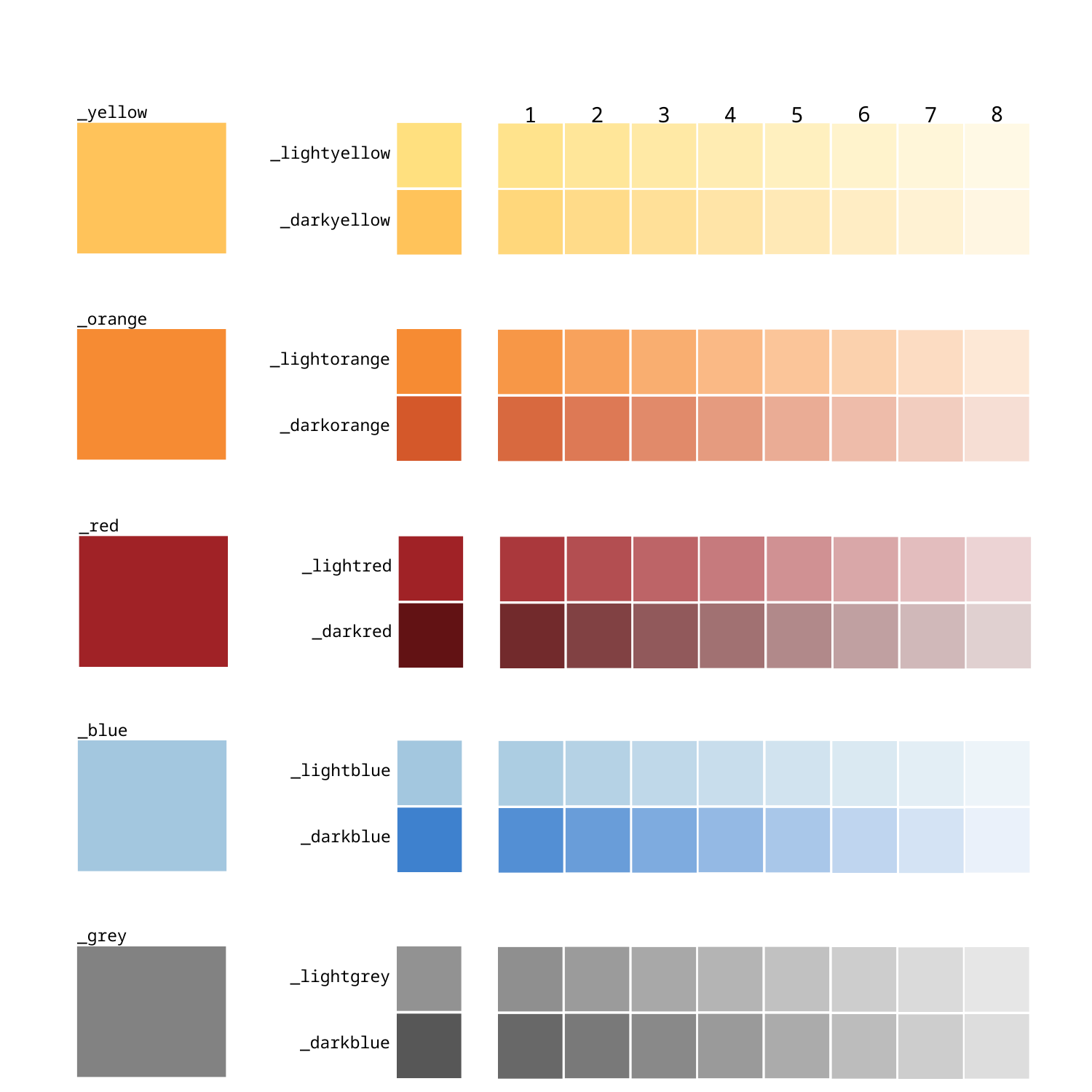

8
6
4
7
2
5
3
1
_yellow

_lightyellow

_darkyellow
_orange

_lightorange

_darkorange
_red

_lightred

_darkred
_blue

_lightblue

_darkblue
_grey

_lightgrey

_darkblue